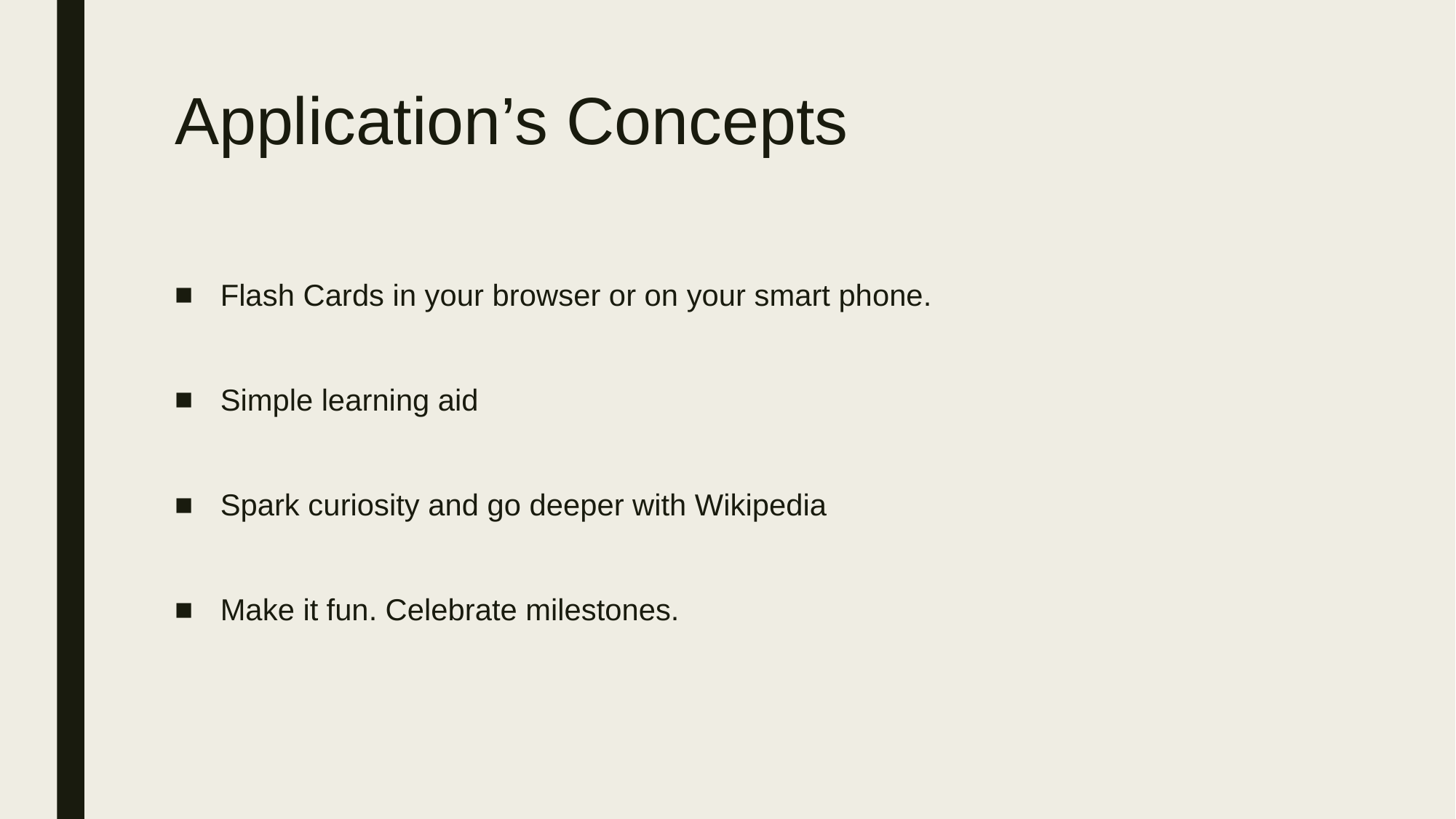

# Application’s Concepts
Flash Cards in your browser or on your smart phone.

Simple learning aid

Spark curiosity and go deeper with Wikipedia

Make it fun. Celebrate milestones.